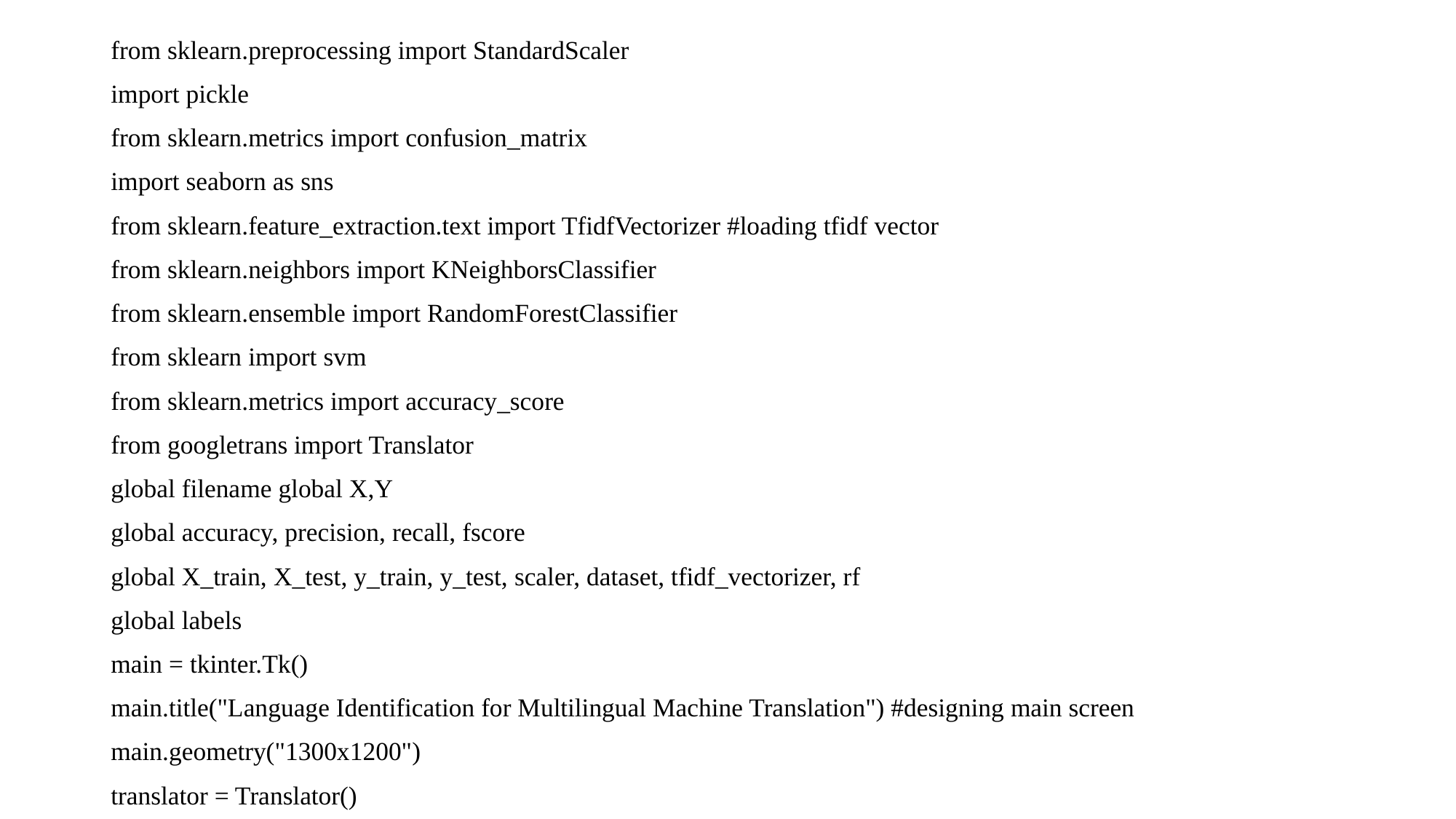

from sklearn.preprocessing import StandardScaler
import pickle
from sklearn.metrics import confusion_matrix
import seaborn as sns
from sklearn.feature_extraction.text import TfidfVectorizer #loading tfidf vector
from sklearn.neighbors import KNeighborsClassifier
from sklearn.ensemble import RandomForestClassifier
from sklearn import svm
from sklearn.metrics import accuracy_score
from googletrans import Translator
global filename global X,Y
global accuracy, precision, recall, fscore
global X_train, X_test, y_train, y_test, scaler, dataset, tfidf_vectorizer, rf
global labels
main = tkinter.Tk()
main.title("Language Identification for Multilingual Machine Translation") #designing main screen
main.geometry("1300x1200")
translator = Translator()